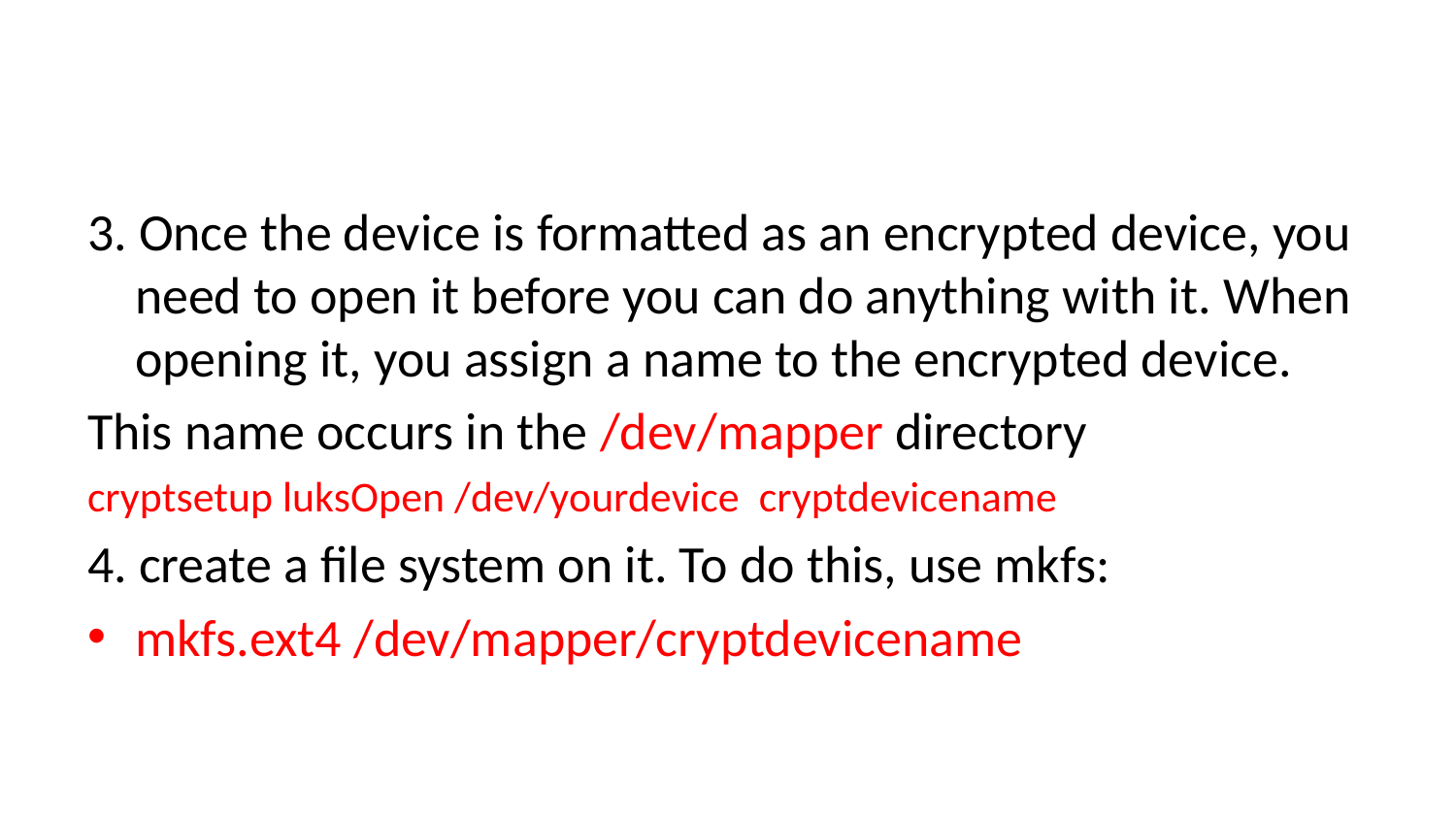

#
3. Once the device is formatted as an encrypted device, you need to open it before you can do anything with it. When opening it, you assign a name to the encrypted device.
This name occurs in the /dev/mapper directory
cryptsetup luksOpen /dev/yourdevice  cryptdevicename
4. create a file system on it. To do this, use mkfs:
mkfs.ext4 /dev/mapper/cryptdevicename